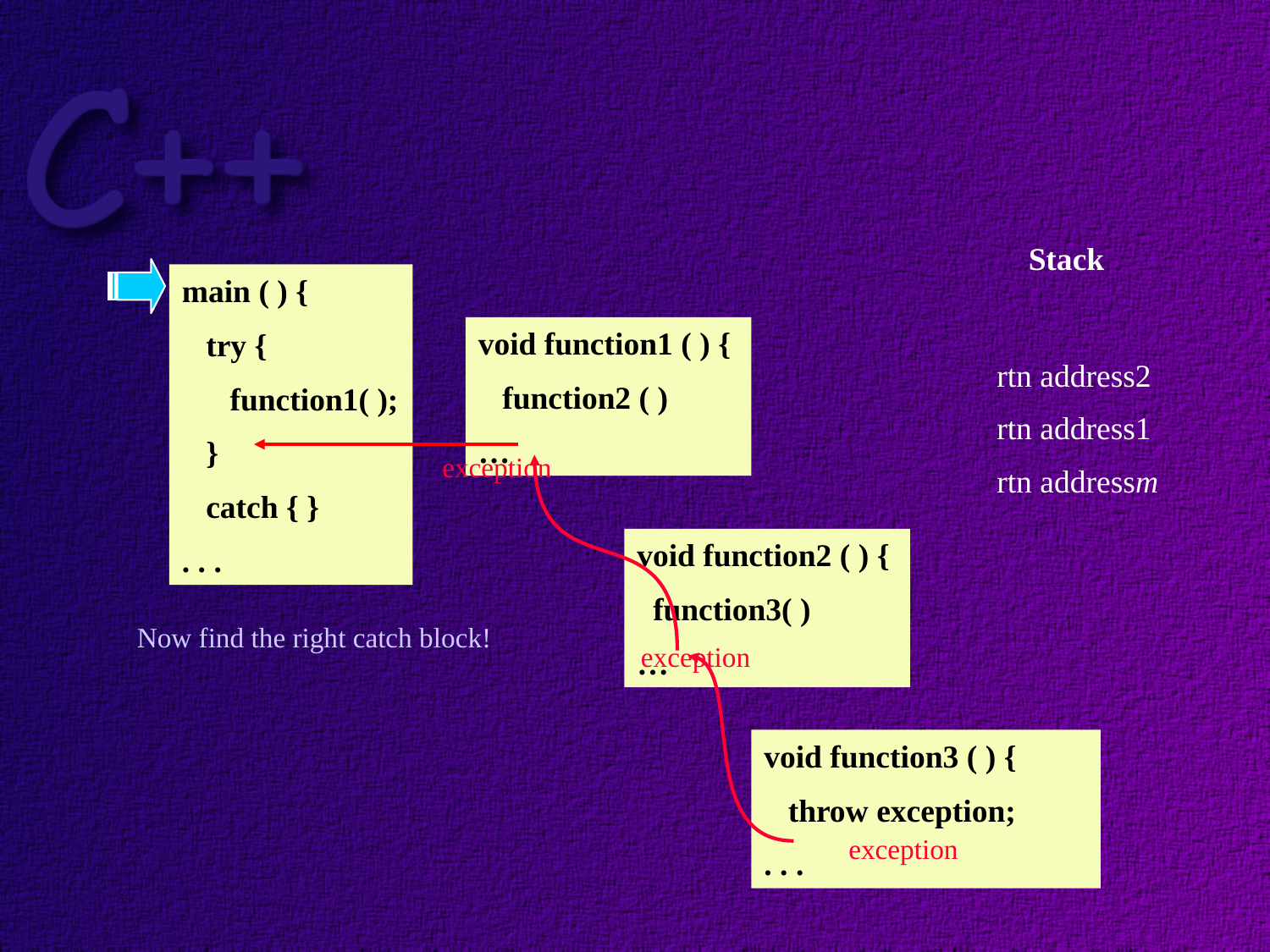

Stack

main ( ) {
   try {
      function1( );
   }
   catch { }
. . .
void function1 ( ) {
   function2 ( )
…
rtn address2
rtn address1
exception
rtn addressm
void function2 ( ) {
  function3( )
…
Now find the right catch block!
exception
void function3 ( ) {
   throw exception;
. . .
exception